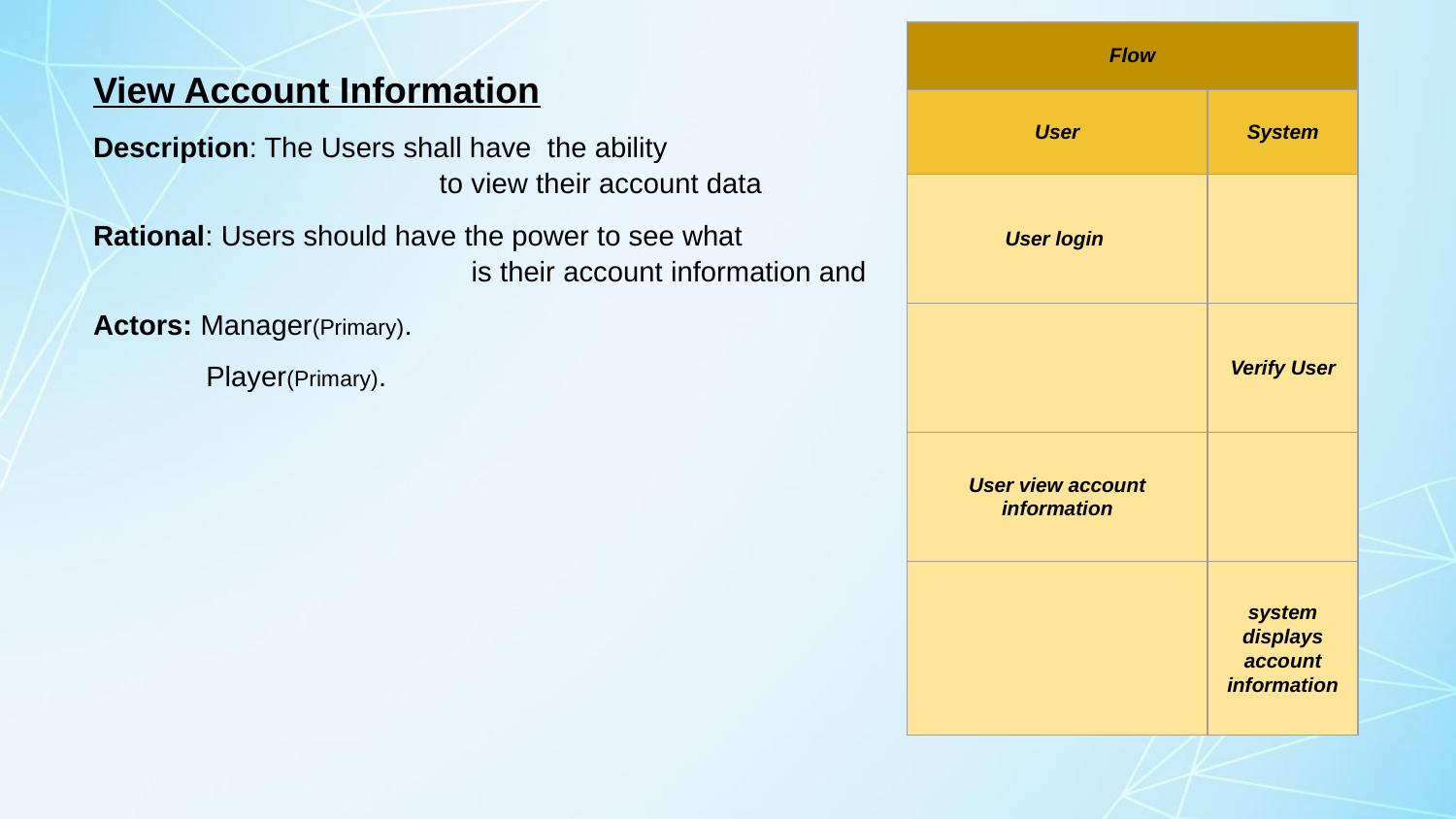

| Flow |  |  |
| --- | --- | --- |
| User |  | System |
| User login |  |  |
|  |  | Verify User |
| User view account information |  |  |
|  |  | system displays account information |
View Account Information
Description: The Users shall have  the ability     			                to view their account data
Rational: Users should have the power to see what    	   	                    is their account information and
Actors: Manager(Primary).
	     Player(Primary).